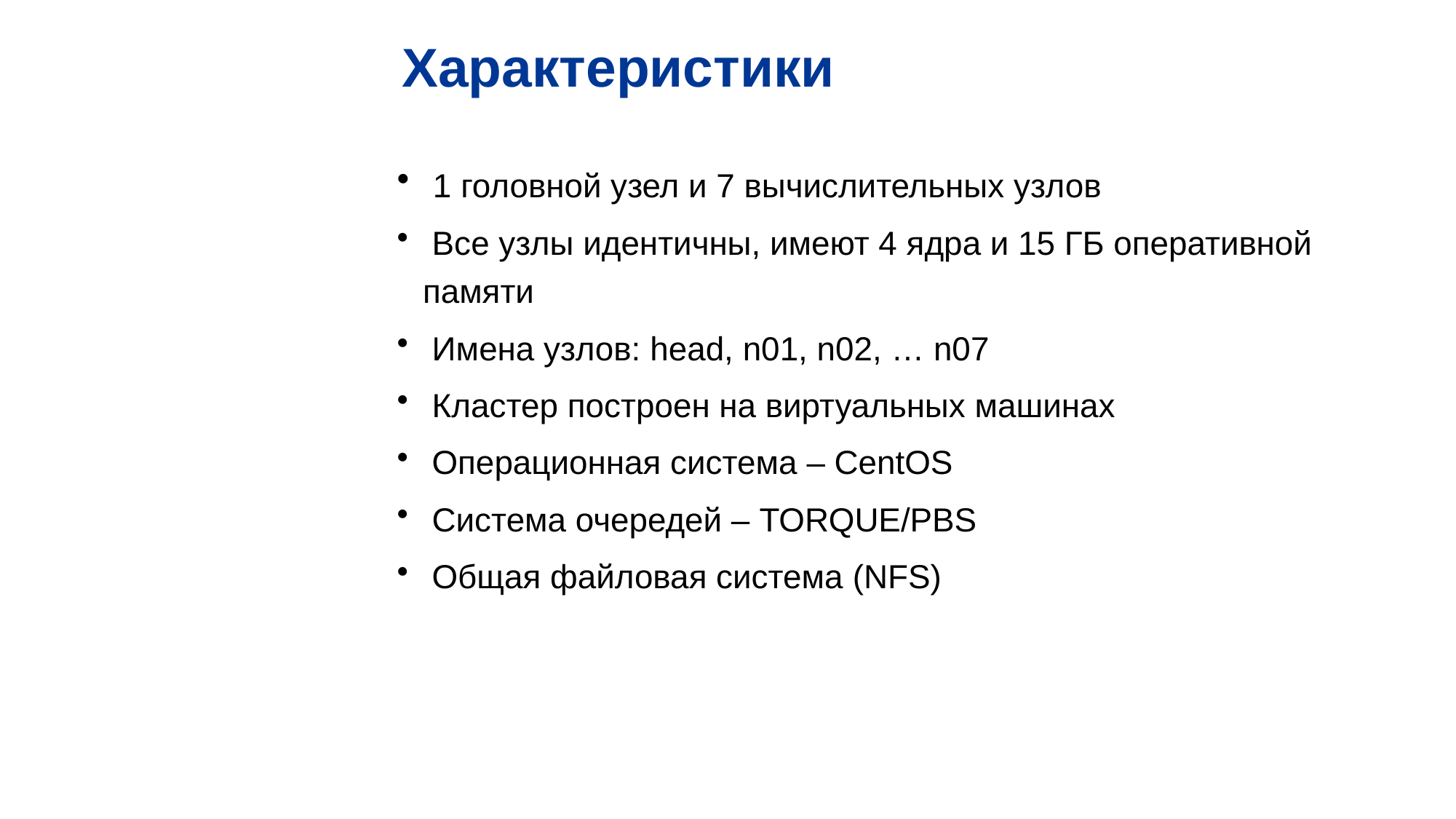

Характеристики

 1 головной узел и 7 вычислительных узлов
 Все узлы идентичны, имеют 4 ядра и 15 ГБ оперативной памяти
 Имена узлов: head, n01, n02, … n07
 Кластер построен на виртуальных машинах
 Операционная система – CentOS
 Система очередей – TORQUE/PBS
 Общая файловая система (NFS)